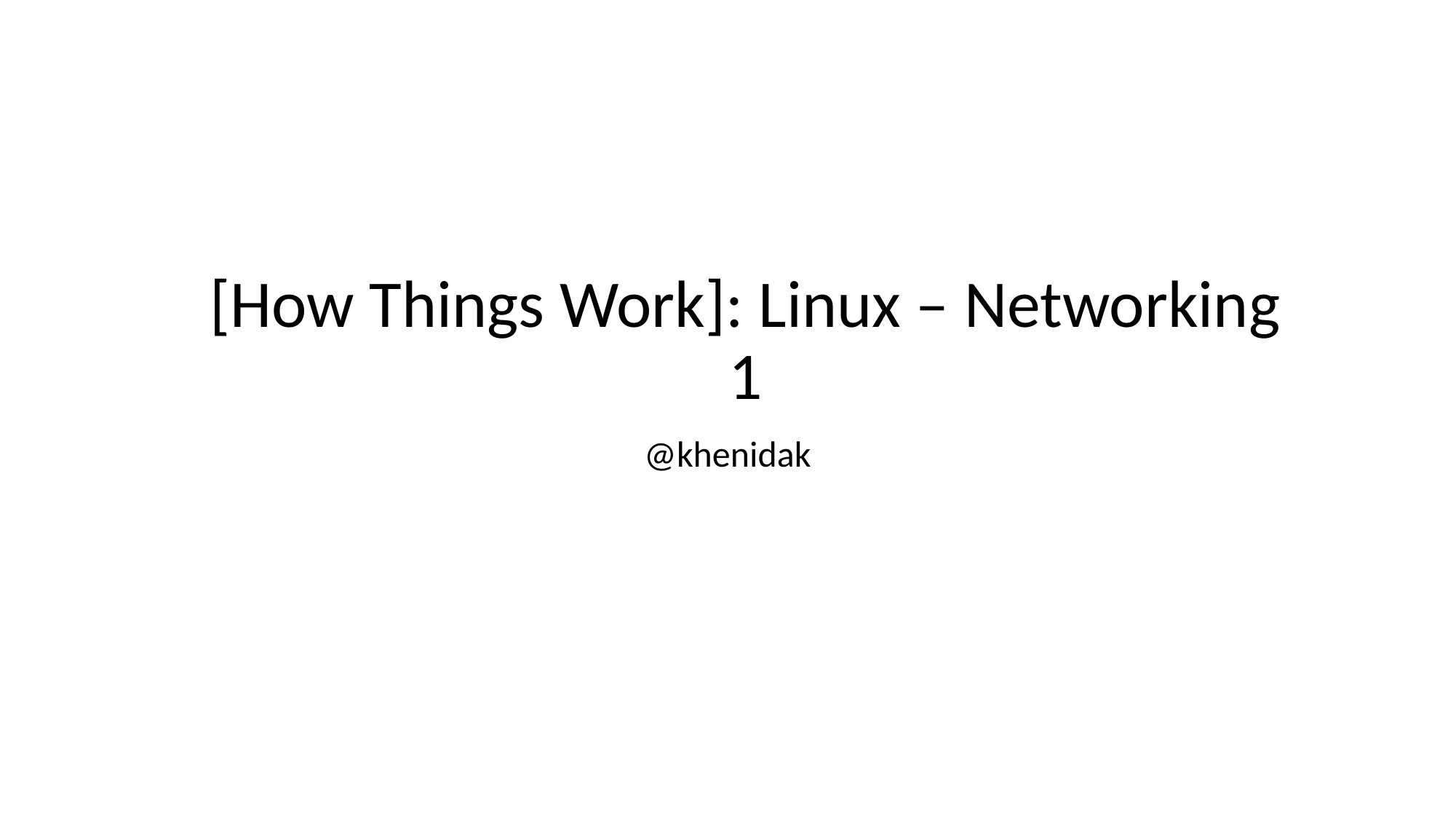

# [How Things Work]: Linux – Networking 1
@khenidak